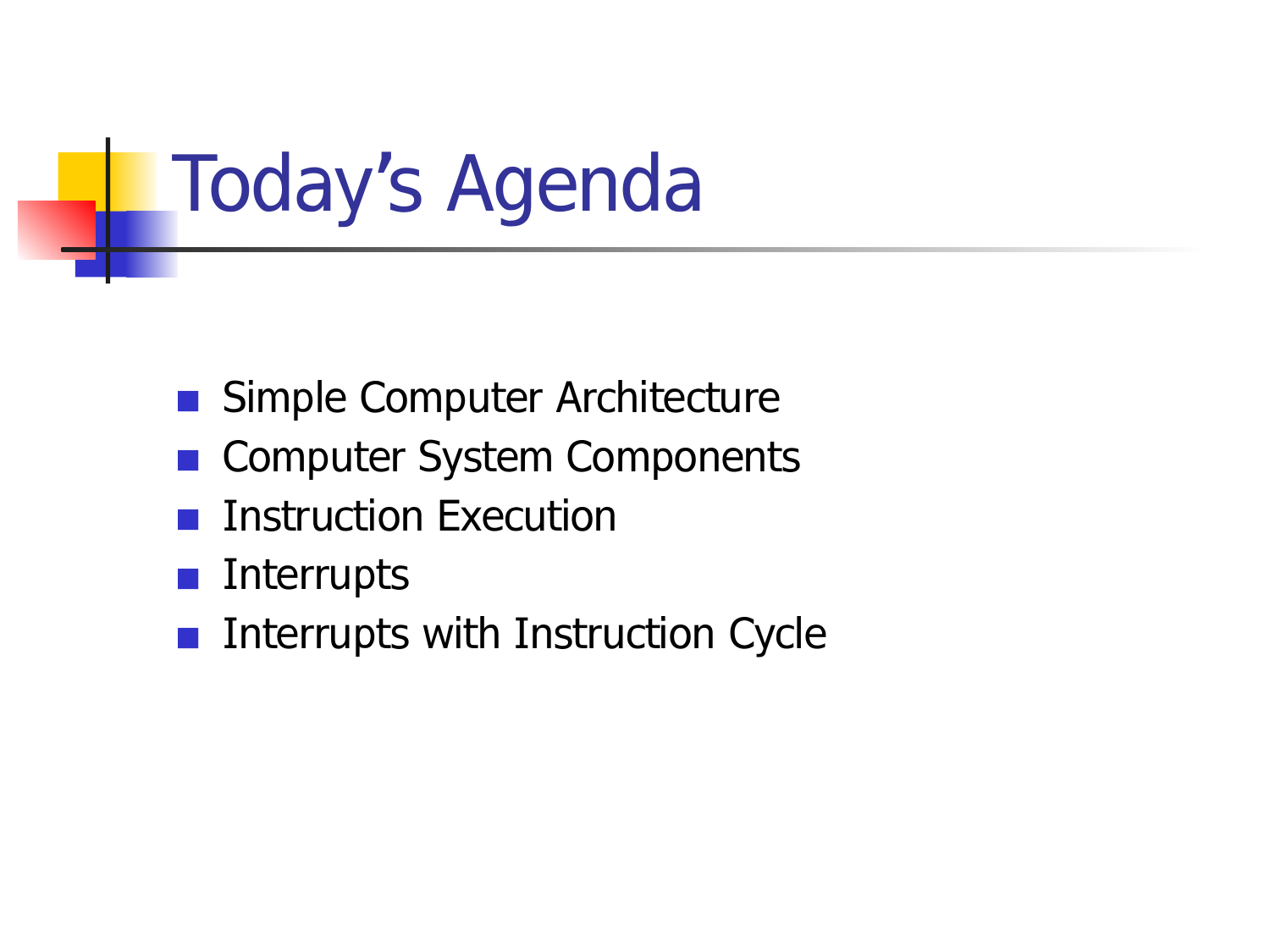

# Today’s Agenda
Simple Computer Architecture
Computer System Components
Instruction Execution
Interrupts
Interrupts with Instruction Cycle